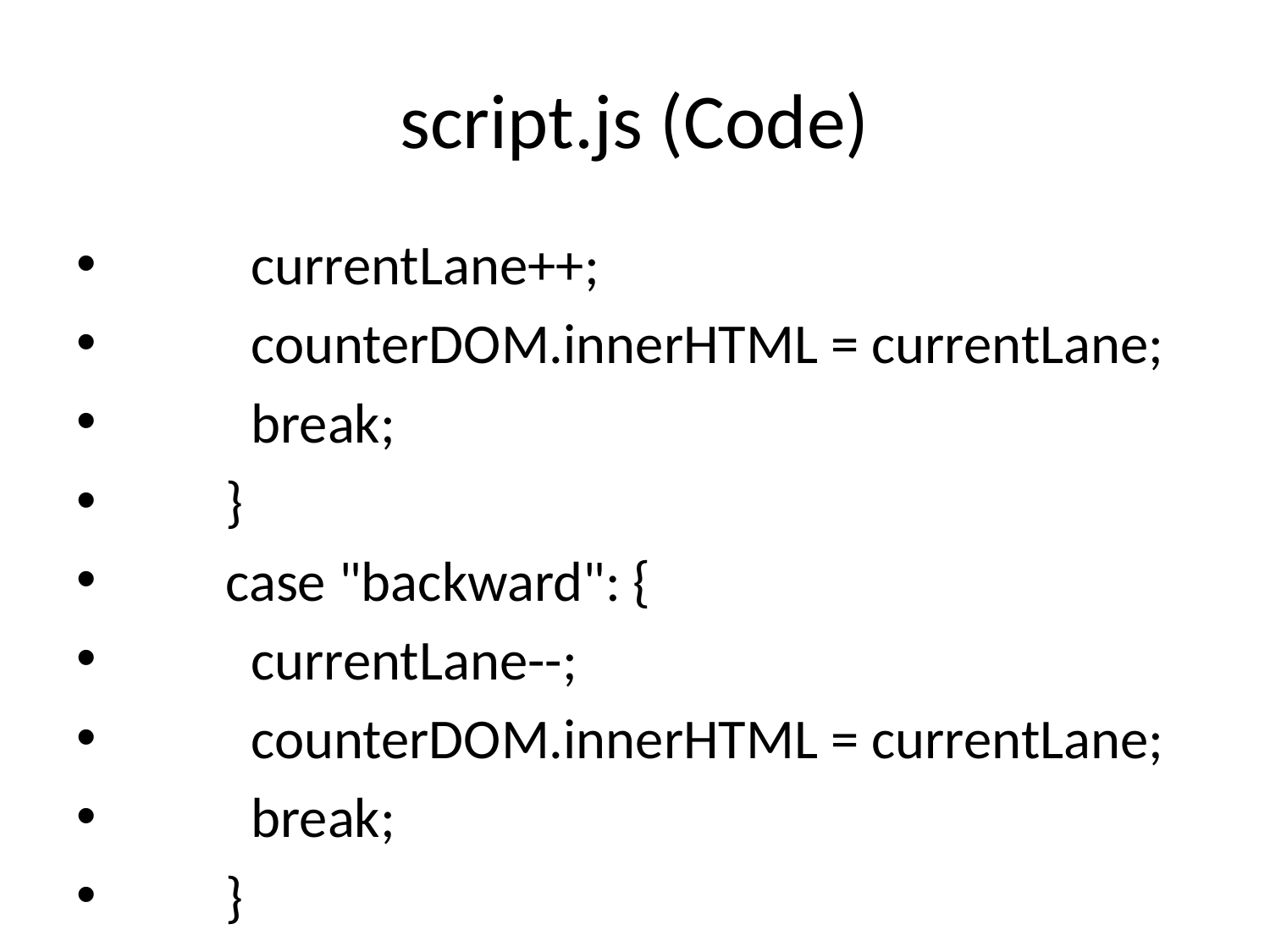

# script.js (Code)
          currentLane++;
          counterDOM.innerHTML = currentLane;
          break;
        }
        case "backward": {
          currentLane--;
          counterDOM.innerHTML = currentLane;
          break;
        }
        case "left": {
          currentColumn--;
          break;
        }
        case "right": {
          currentColumn++;
          break;
        }
      }
      moves.shift();
      // If more steps are to be taken then restart counter otherwise stop stepping
      stepStartTimestamp = moves.length === 0 ? null : timestamp;
    }
  }

  // Hit test
  if (
    lanes[currentLane].type === "car" ||
    lanes[currentLane].type === "truck"
  ) {
    const chickenMinX = chicken.position.x - (chickenSize * zoom) / 2;
    const chickenMaxX = chicken.position.x + (chicken